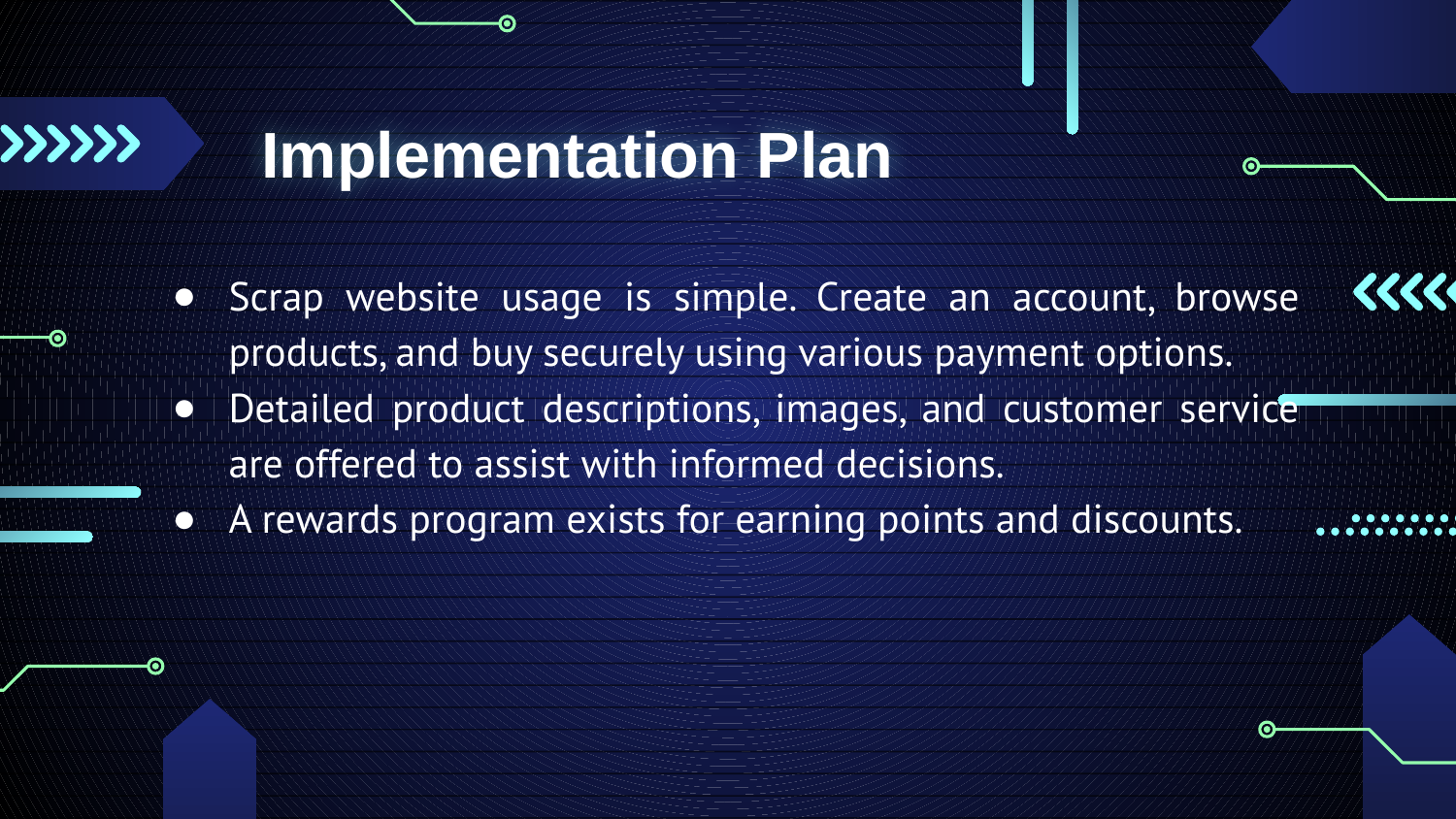

# Implementation Plan
Scrap website usage is simple. Create an account, browse products, and buy securely using various payment options.
Detailed product descriptions, images, and customer service are offered to assist with informed decisions.
A rewards program exists for earning points and discounts.
﻿